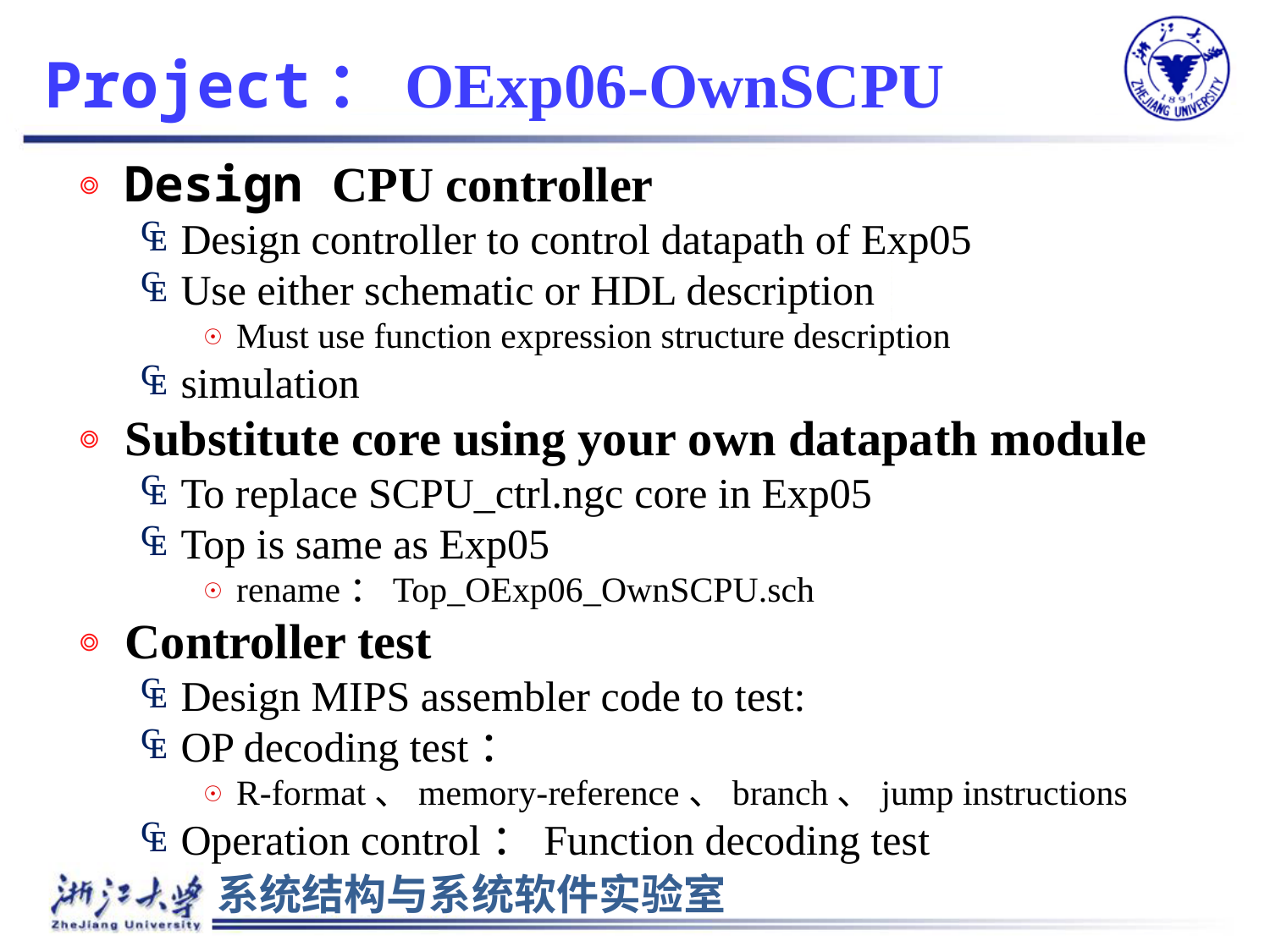

# Project：OExp06-OwnSCPU
Design CPU controller
Design controller to control datapath of Exp05
Use either schematic or HDL description
Must use function expression structure description
simulation
Substitute core using your own datapath module
To replace SCPU_ctrl.ngc core in Exp05
Top is same as Exp05
rename：Top_OExp06_OwnSCPU.sch
Controller test
Design MIPS assembler code to test:
OP decoding test：
R-format、memory-reference、branch、jump instructions
Operation control：Function decoding test